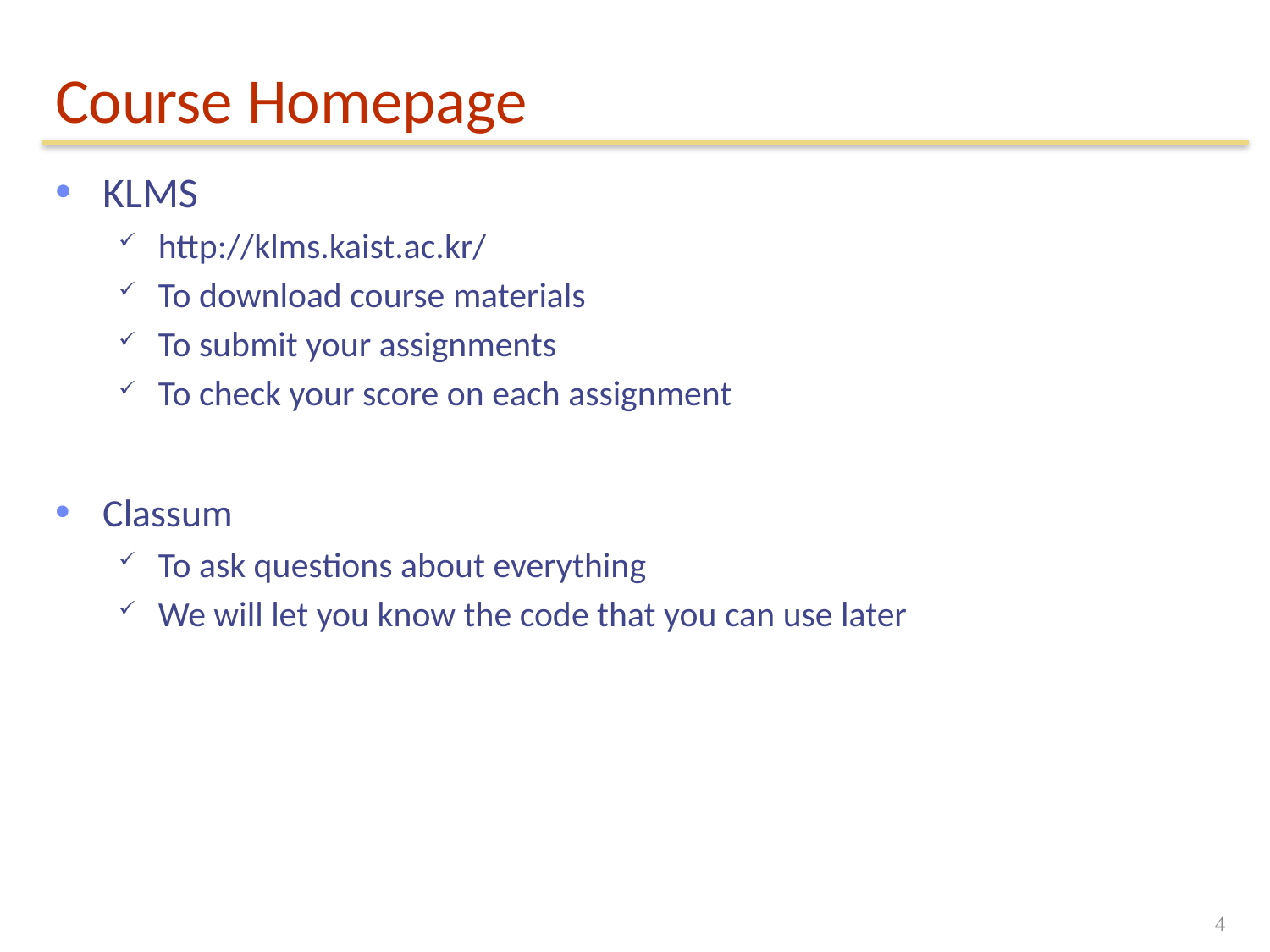

# Course Homepage
KLMS
http://klms.kaist.ac.kr/
To download course materials
To submit your assignments
To check your score on each assignment

Classum
To ask questions about everything
We will let you know the code that you can use later

4